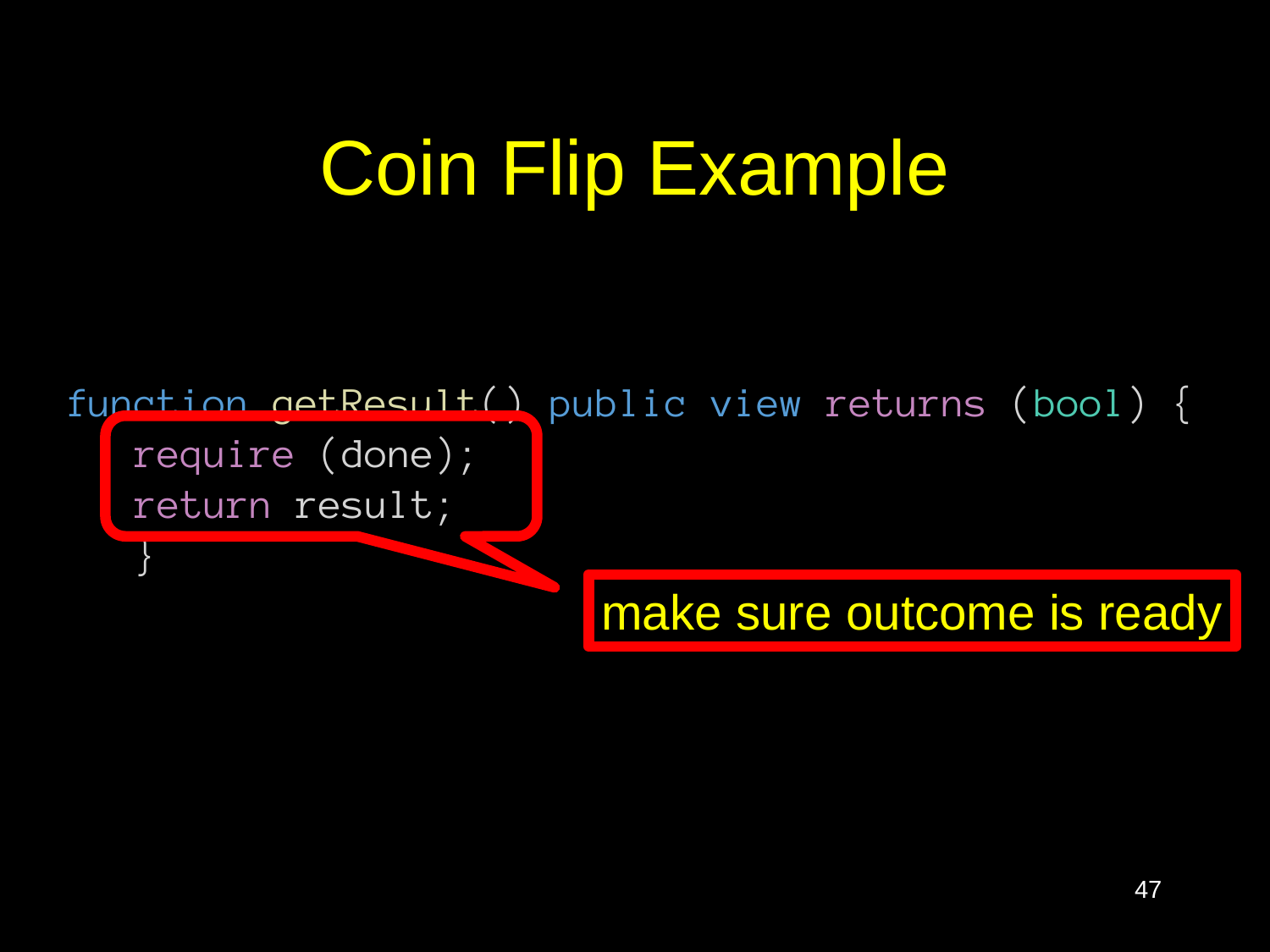

# Coin Flip Example
 function getResult() public view returns (bool) {
    require (done);
    return result;
    }

make sure outcome is ready
47